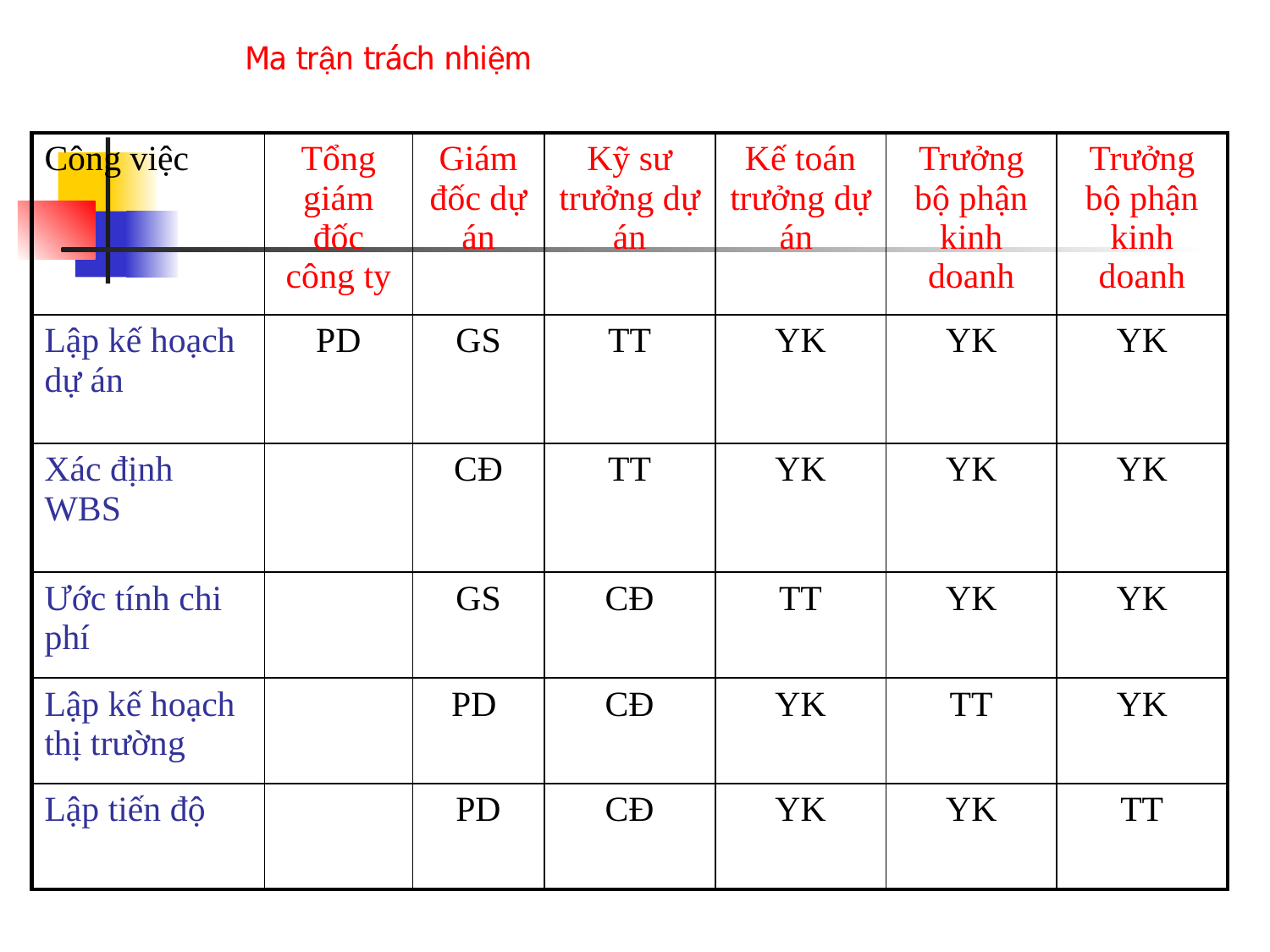

Ma trận trách nhiệm
| Công việc | Tổng giám đốc công ty | Giám đốc dự án | Kỹ sư trưởng dự án | Kế toán trưởng dự án | Trưởng bộ phận kinh doanh | Trưởng bộ phận kinh doanh |
| --- | --- | --- | --- | --- | --- | --- |
| Lập kế hoạch dự án | PD | GS | TT | YK | YK | YK |
| Xác định WBS |  | CĐ | TT | YK | YK | YK |
| Ước tính chi phí |  | GS | CĐ | TT | YK | YK |
| Lập kế hoạch thị trường |  | PD | CĐ | YK | TT | YK |
| Lập tiến độ |  | PD | CĐ | YK | YK | TT |